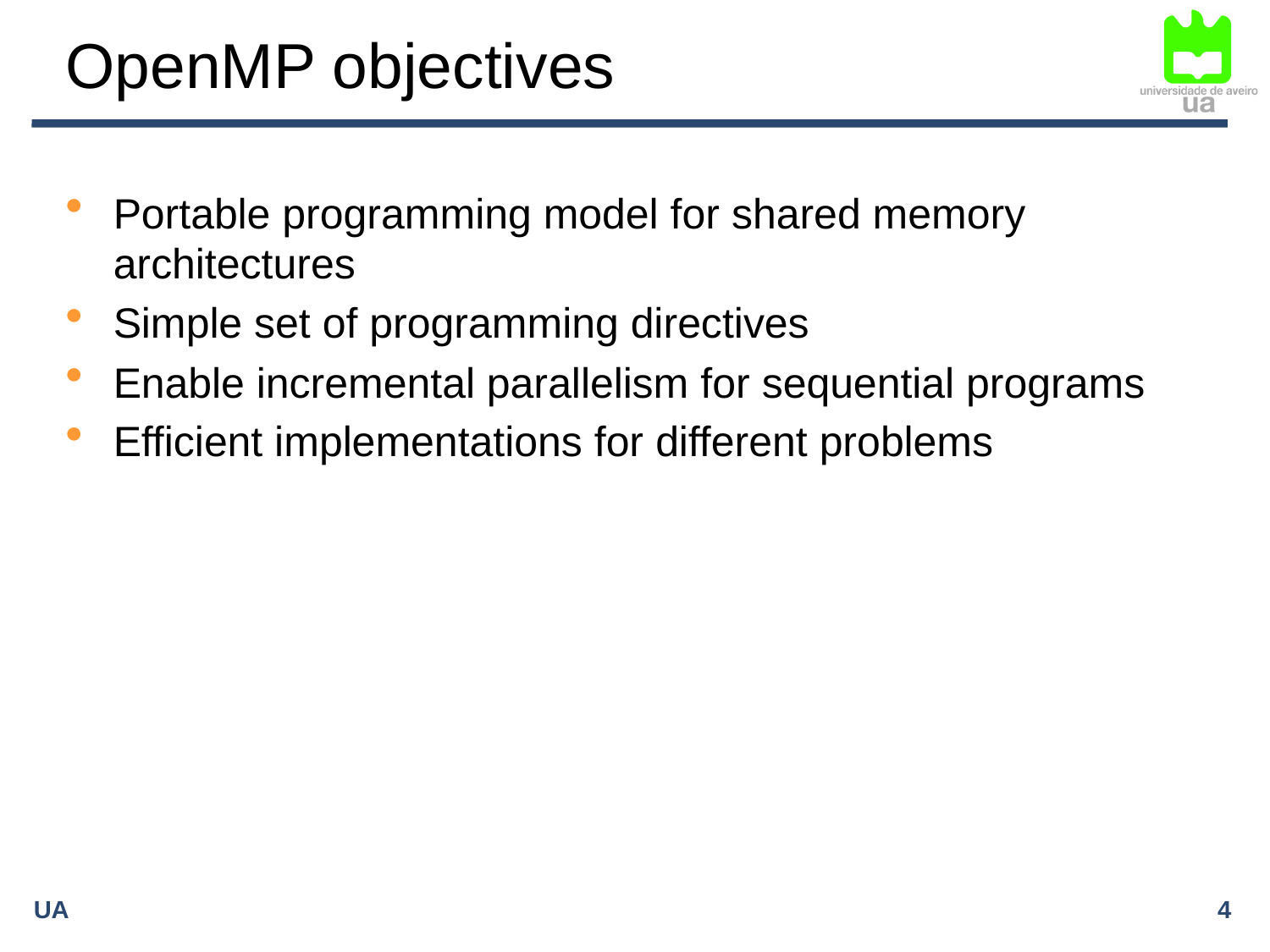

# OpenMP objectives
Portable programming model for shared memory architectures
Simple set of programming directives
Enable incremental parallelism for sequential programs
Efficient implementations for different problems